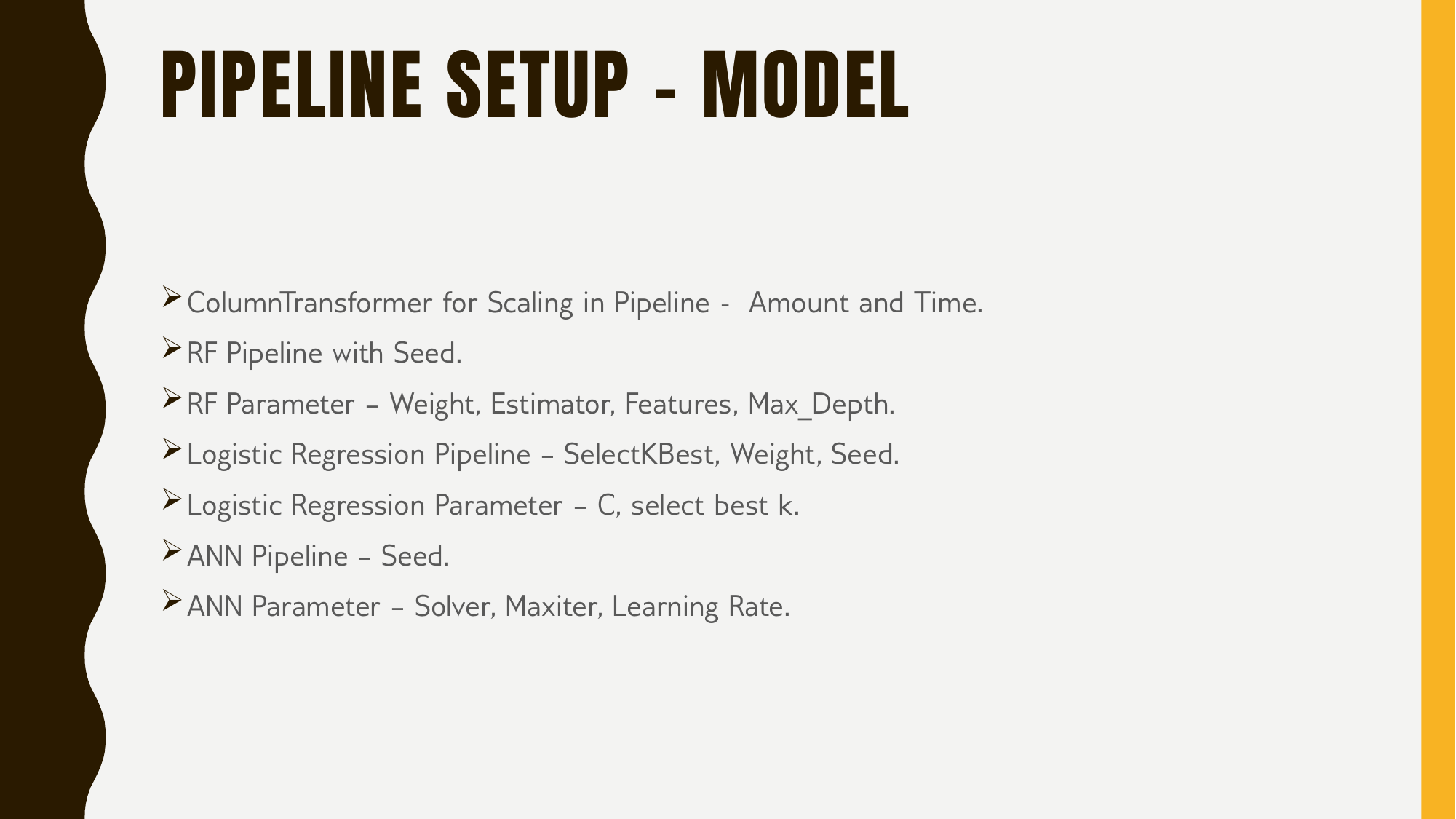

# Pipeline setup – model
ColumnTransformer for Scaling in Pipeline -  Amount and Time.
RF Pipeline with Seed.
RF Parameter – Weight, Estimator, Features, Max_Depth.
Logistic Regression Pipeline – SelectKBest, Weight, Seed.
Logistic Regression Parameter – C, select best k.
ANN Pipeline – Seed.
ANN Parameter – Solver, Maxiter, Learning Rate.